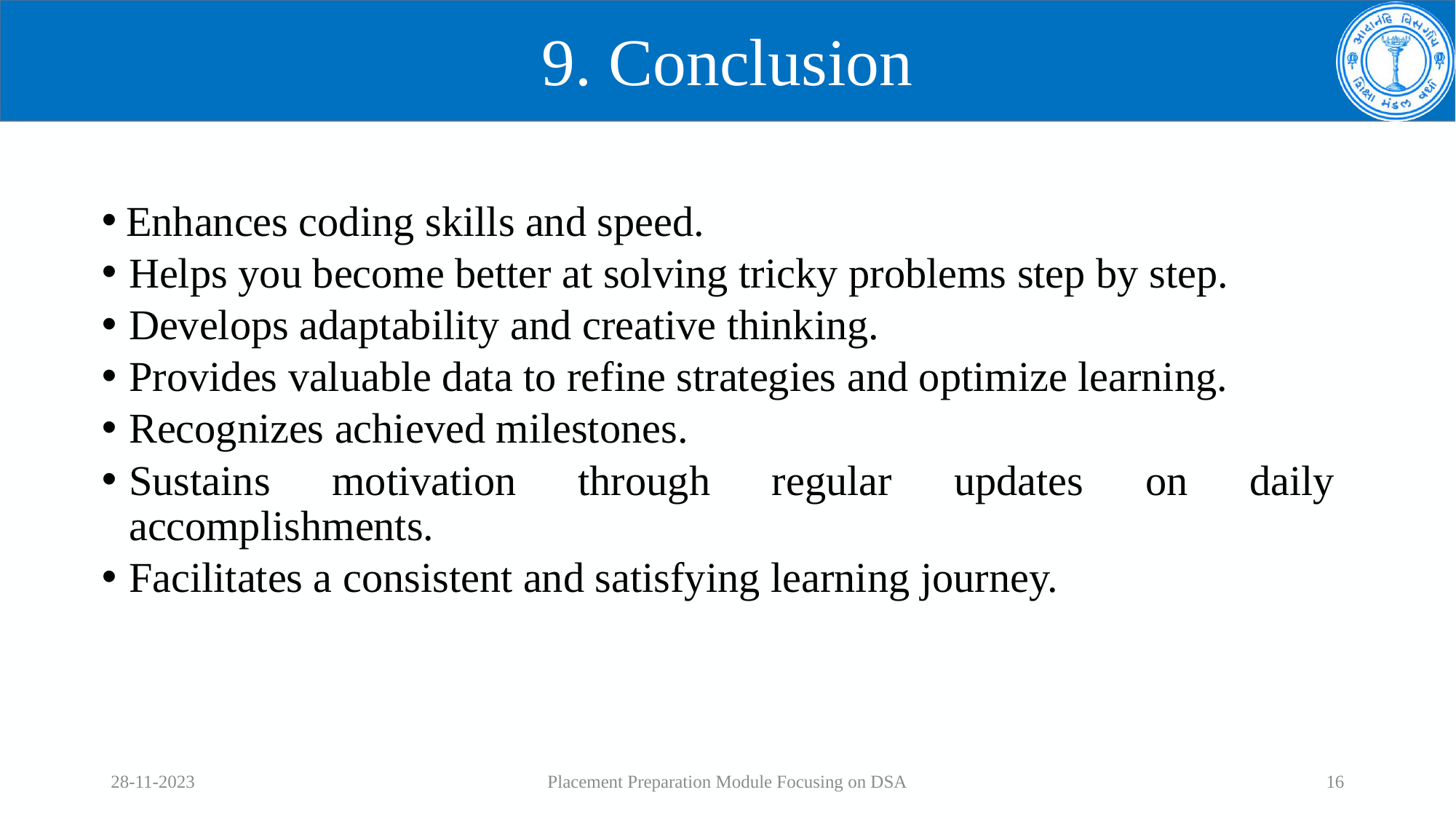

# 9. Conclusion
Enhances coding skills and speed.
Helps you become better at solving tricky problems step by step.
Develops adaptability and creative thinking.
Provides valuable data to refine strategies and optimize learning.
Recognizes achieved milestones.
Sustains motivation through regular updates on daily accomplishments.
Facilitates a consistent and satisfying learning journey.

28-11-2023
Placement Preparation Module Focusing on DSA
16